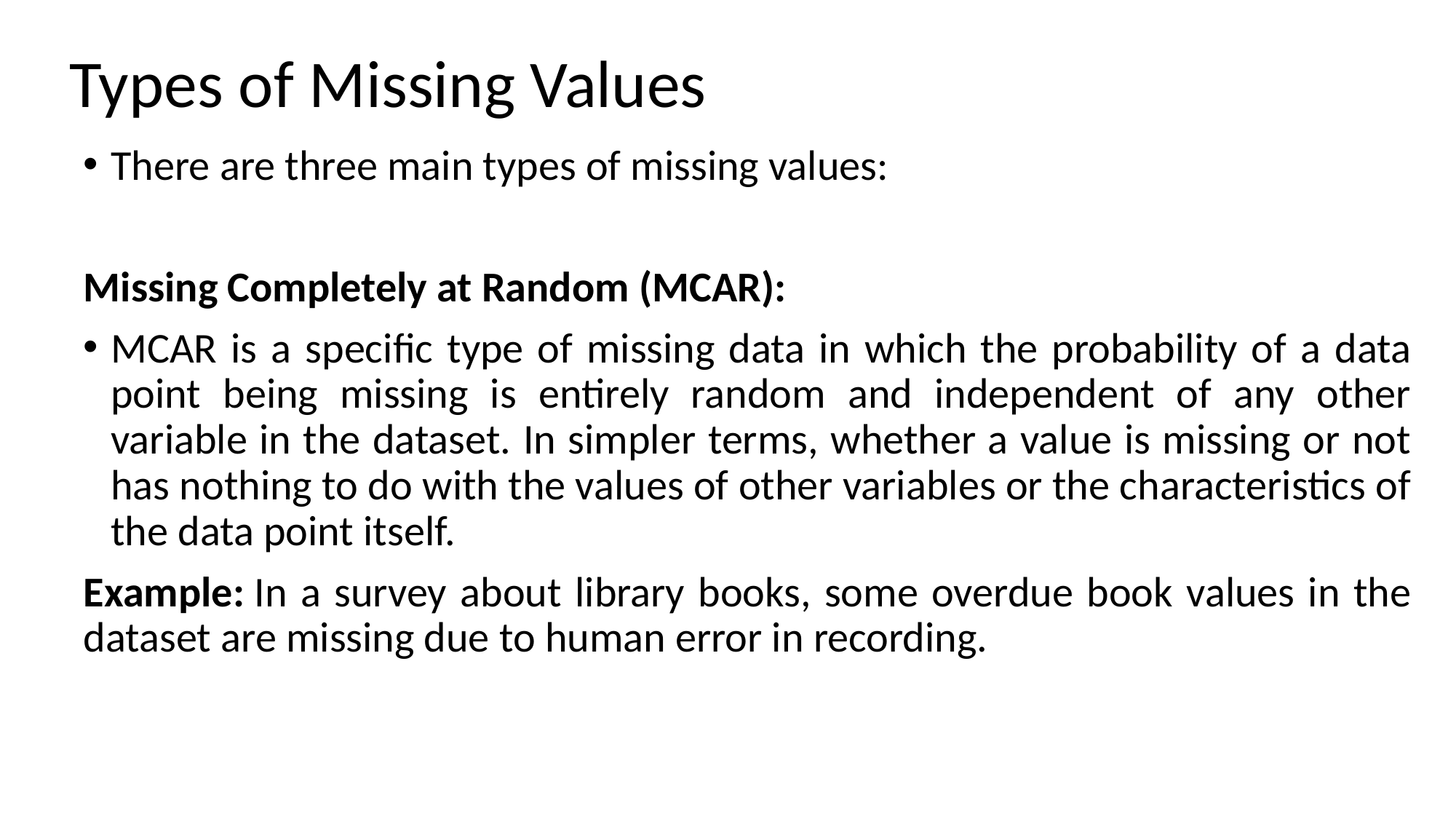

# Types of Missing Values
There are three main types of missing values:

Missing Completely at Random (MCAR):
MCAR is a specific type of missing data in which the probability of a data point being missing is entirely random and independent of any other variable in the dataset. In simpler terms, whether a value is missing or not has nothing to do with the values of other variables or the characteristics of the data point itself.
Example: In a survey about library books, some overdue book values in the dataset are missing due to human error in recording.